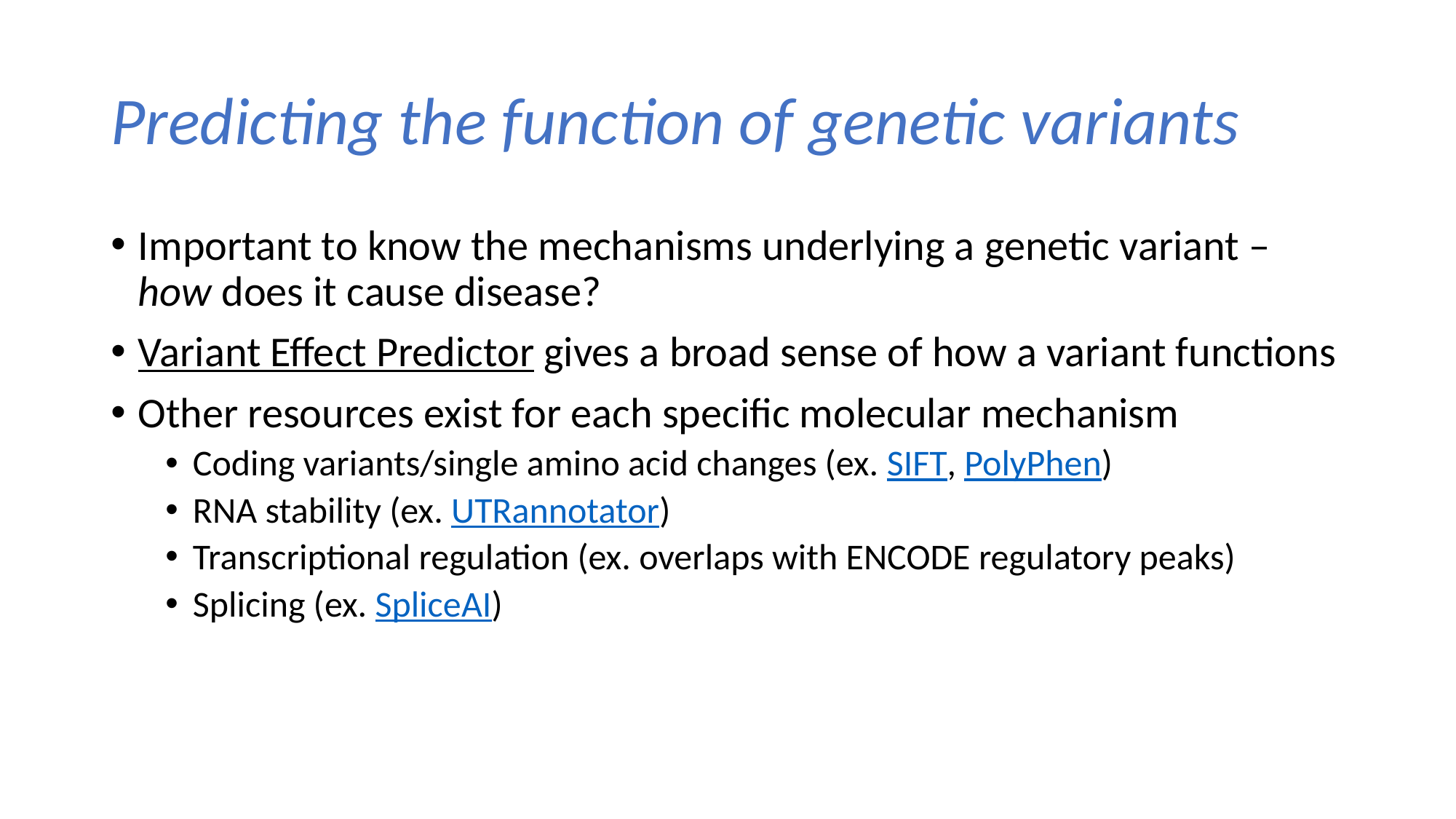

# Predicting the function of genetic variants
Important to know the mechanisms underlying a genetic variant – how does it cause disease?
Variant Effect Predictor gives a broad sense of how a variant functions
Other resources exist for each specific molecular mechanism
Coding variants/single amino acid changes (ex. SIFT, PolyPhen)
RNA stability (ex. UTRannotator)
Transcriptional regulation (ex. overlaps with ENCODE regulatory peaks)
Splicing (ex. SpliceAI)